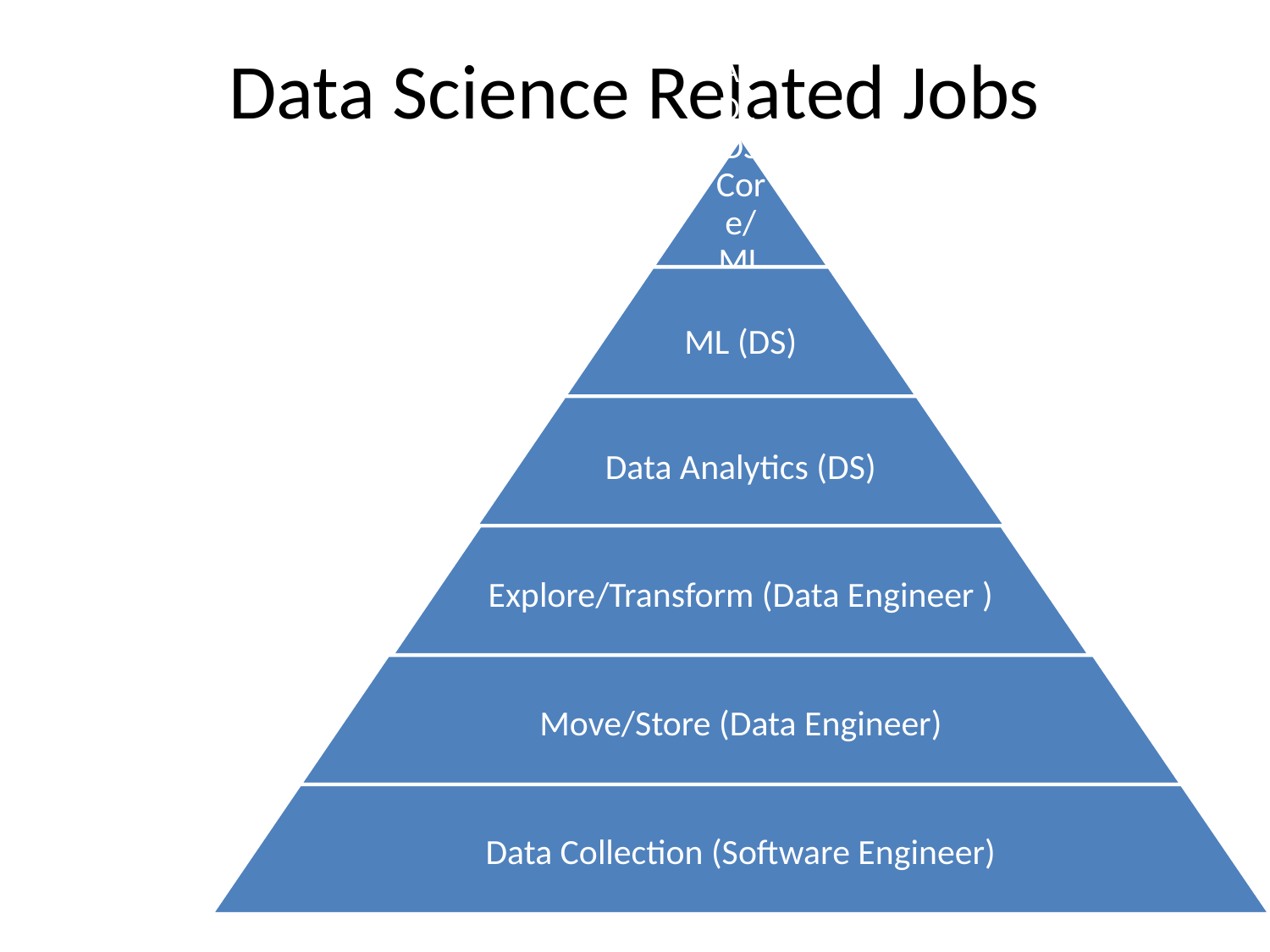

# Data Science Related Jobs
AI/DL  DS Core/ML Engineer
ML (DS)
Data Analytics (DS)
Explore/Transform (Data Engineer )
Move/Store (Data Engineer)
Data Collection (Software Engineer)